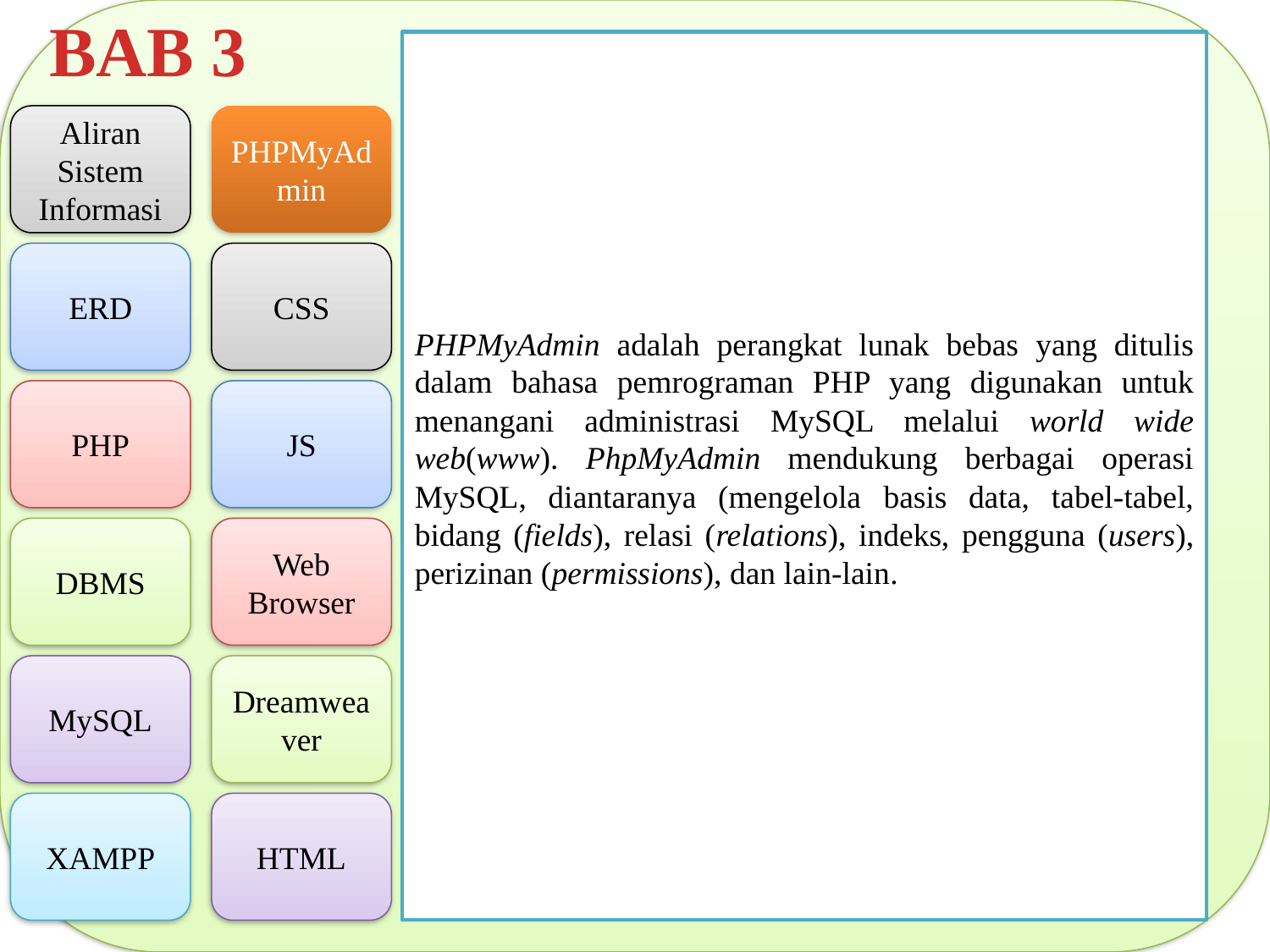

BAB 3
PHPMyAdmin adalah perangkat lunak bebas yang ditulis dalam bahasa pemrograman PHP yang digunakan untuk menangani administrasi MySQL melalui world wide web(www). PhpMyAdmin mendukung berbagai operasi MySQL, diantaranya (mengelola basis data, tabel-tabel, bidang (fields), relasi (relations), indeks, pengguna (users), perizinan (permissions), dan lain-lain.

Aliran Sistem Informasi
PHPMyAdmin
ERD
CSS
PHP
JS
DBMS
Web Browser
MySQL
Dreamweaver
XAMPP
HTML